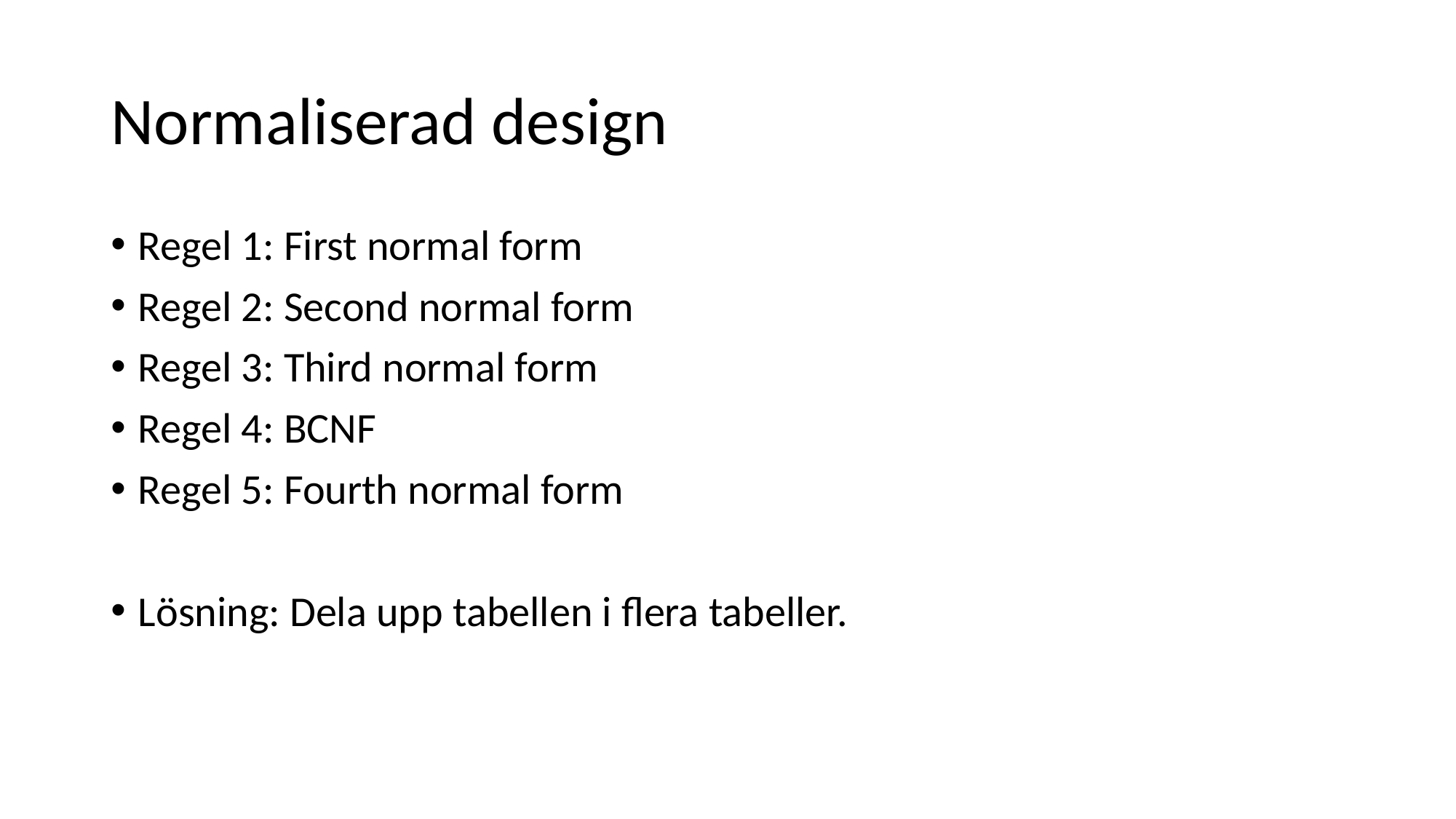

# Normaliserad design
Regel 1: First normal form
Regel 2: Second normal form
Regel 3: Third normal form
Regel 4: BCNF
Regel 5: Fourth normal form

Lösning: Dela upp tabellen i flera tabeller.